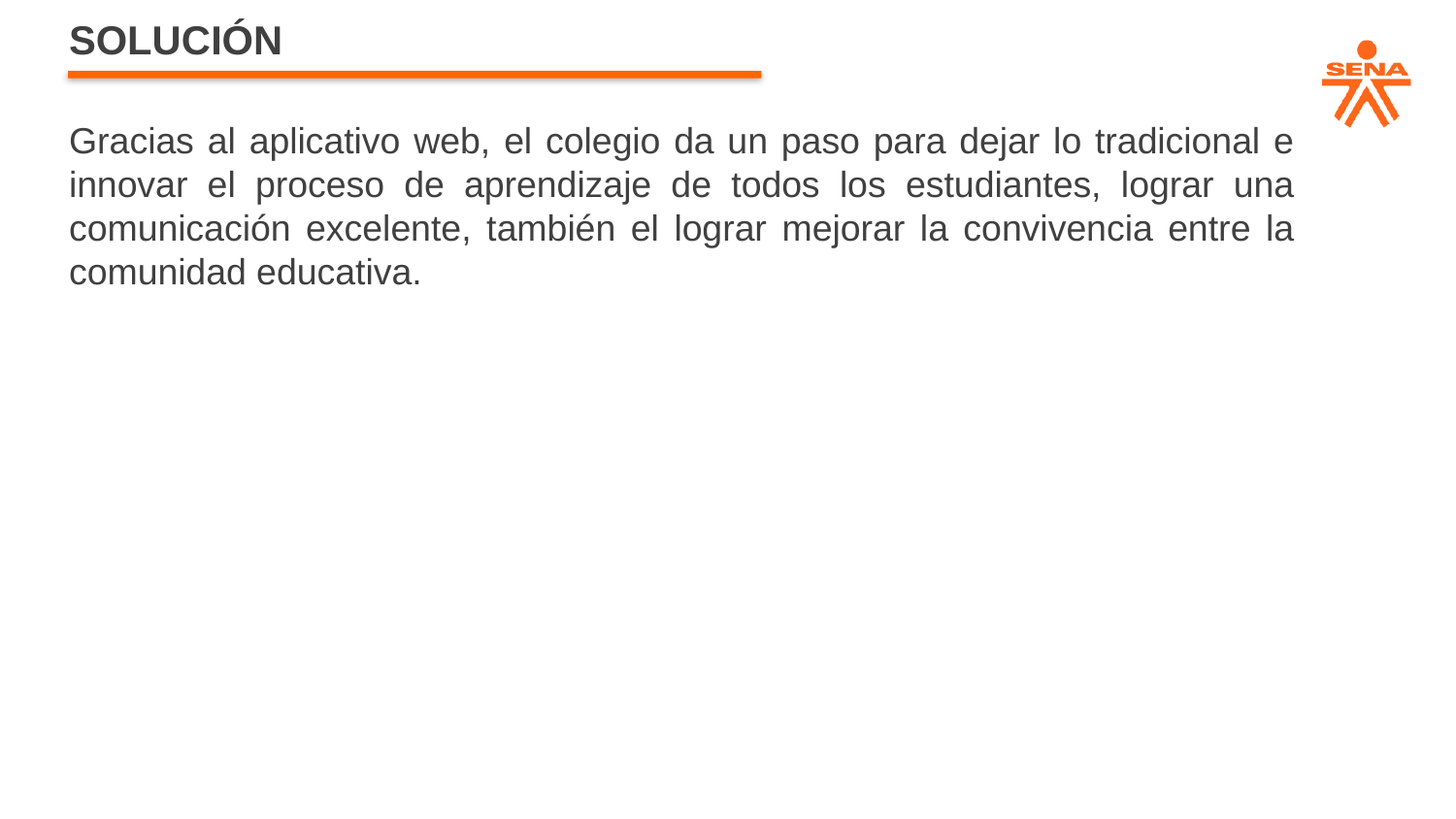

SOLUCIÓN

Gracias al aplicativo web, el colegio da un paso para dejar lo tradicional e innovar el proceso de aprendizaje de todos los estudiantes, lograr una comunicación excelente, también el lograr mejorar la convivencia entre la comunidad educativa.